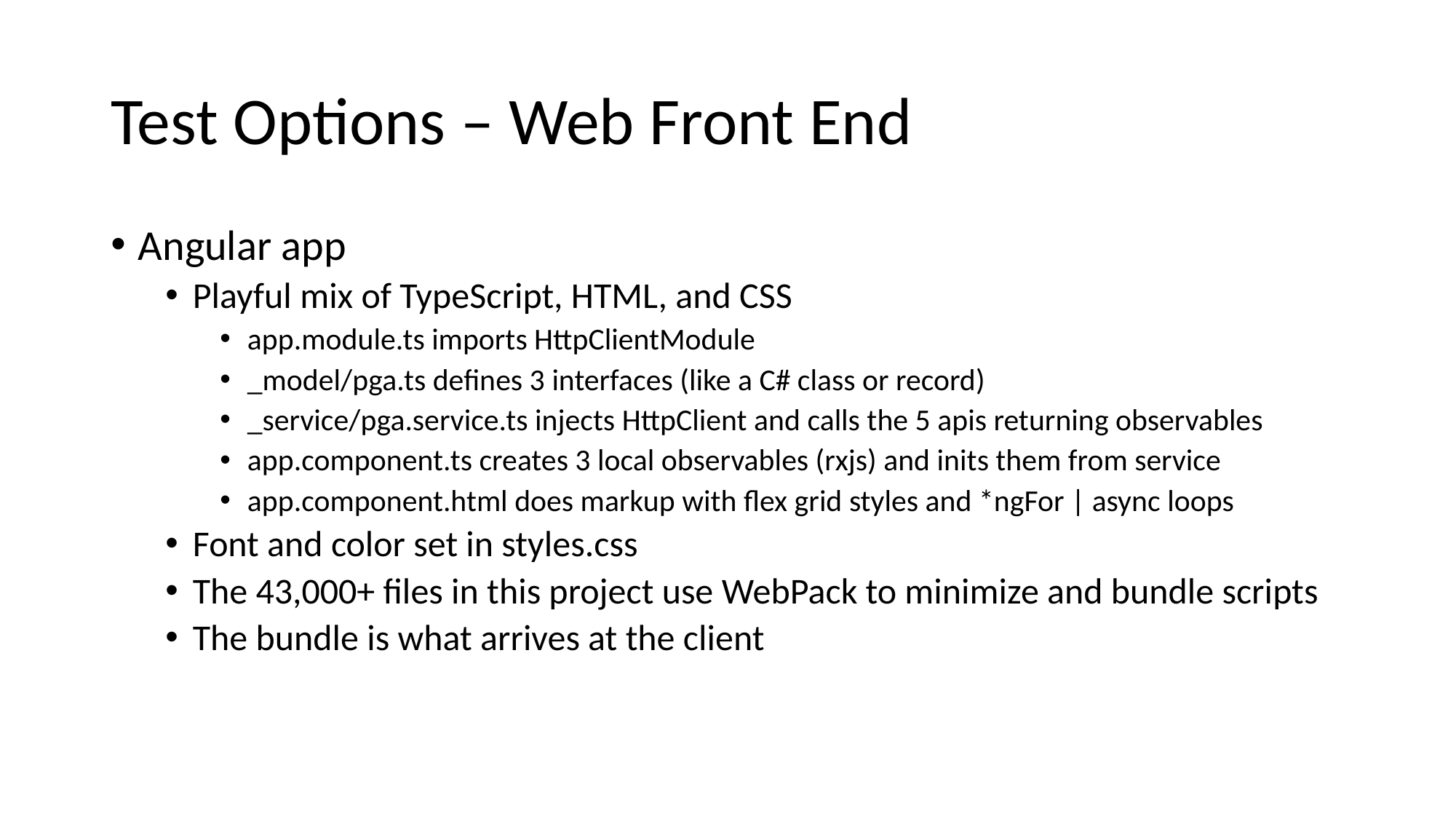

# Test Options – Web Front End
Angular app
Playful mix of TypeScript, HTML, and CSS
app.module.ts imports HttpClientModule
_model/pga.ts defines 3 interfaces (like a C# class or record)
_service/pga.service.ts injects HttpClient and calls the 5 apis returning observables
app.component.ts creates 3 local observables (rxjs) and inits them from service
app.component.html does markup with flex grid styles and *ngFor | async loops
Font and color set in styles.css
The 43,000+ files in this project use WebPack to minimize and bundle scripts
The bundle is what arrives at the client